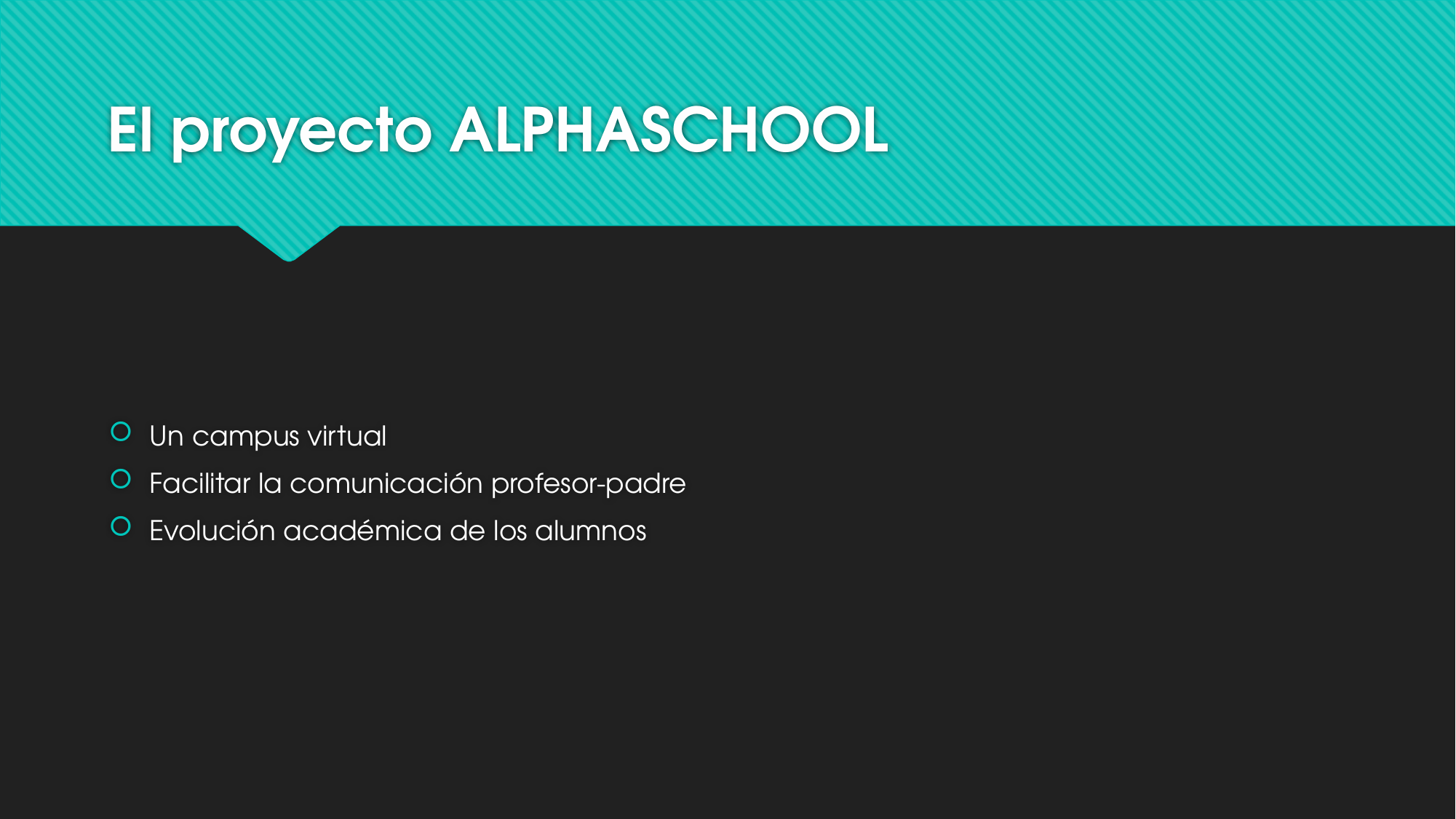

# El proyecto ALPHASCHOOL
Un campus virtual
Facilitar la comunicación profesor-padre
Evolución académica de los alumnos